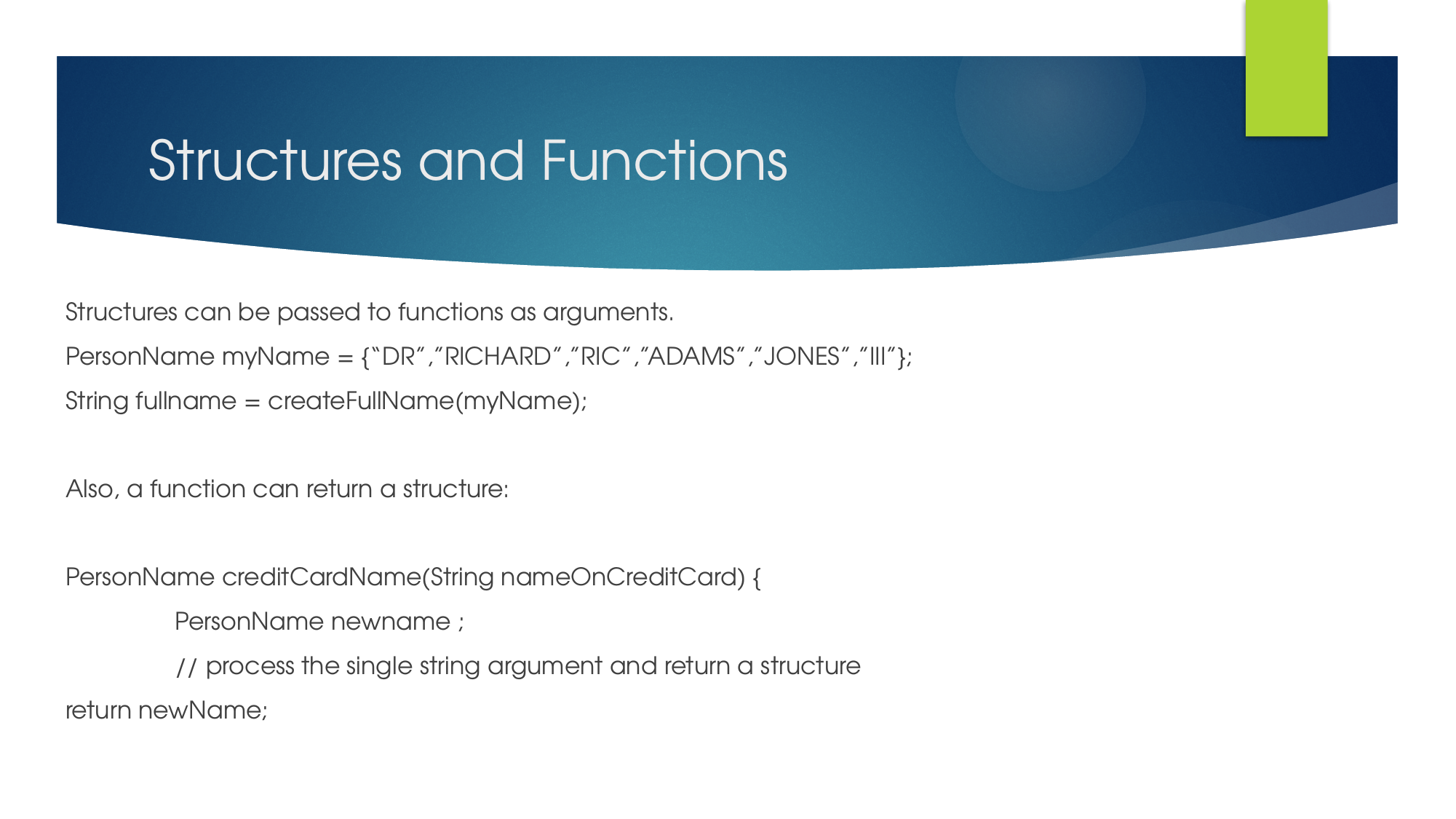

# Structures and Functions
Structures can be passed to functions as arguments.
PersonName myName = {“DR”,”RICHARD”,”RIC”,”ADAMS”,”JONES”,”III”};
String fullname = createFullName(myName);

Also, a function can return a structure:

PersonName creditCardName(String nameOnCreditCard) {
	PersonName newname ;
	// process the single string argument and return a structure
return newName;